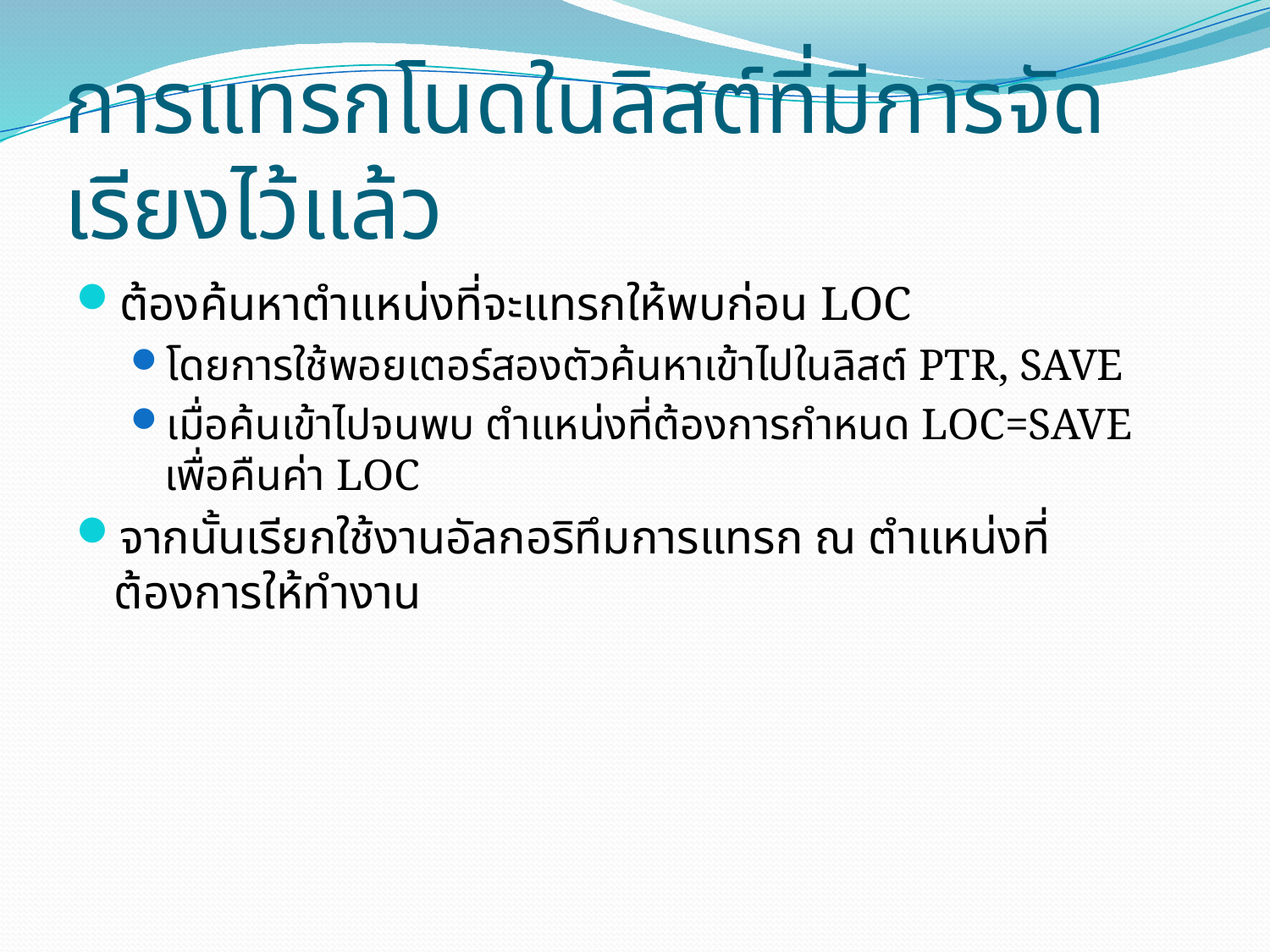

# การแทรกโนดในลิสต์ที่มีการจัดเรียงไว้แล้ว
ต้องค้นหาตำแหน่งที่จะแทรกให้พบก่อน LOC
โดยการใช้พอยเตอร์สองตัวค้นหาเข้าไปในลิสต์ PTR, SAVE
เมื่อค้นเข้าไปจนพบ ตำแหน่งที่ต้องการกำหนด LOC=SAVE เพื่อคืนค่า LOC
จากนั้นเรียกใช้งานอัลกอริทึมการแทรก ณ ตำแหน่งที่ต้องการให้ทำงาน